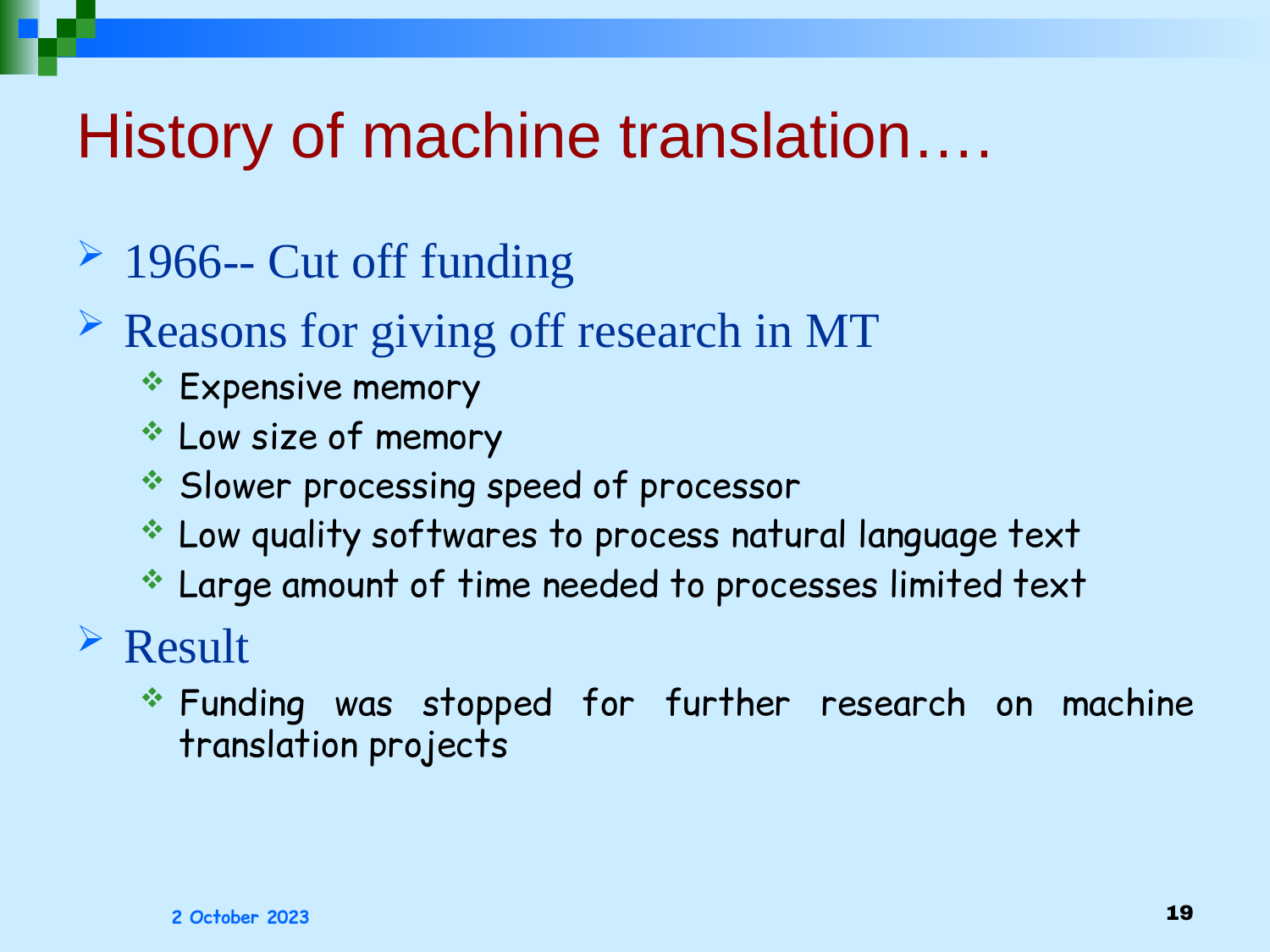

# History of machine translation….
1966-- Cut off funding
Reasons for giving off research in MT
Expensive memory
Low size of memory
Slower processing speed of processor
Low quality softwares to process natural language text
Large amount of time needed to processes limited text
Result
Funding was stopped for further research on machine translation projects

2 October 2023
19